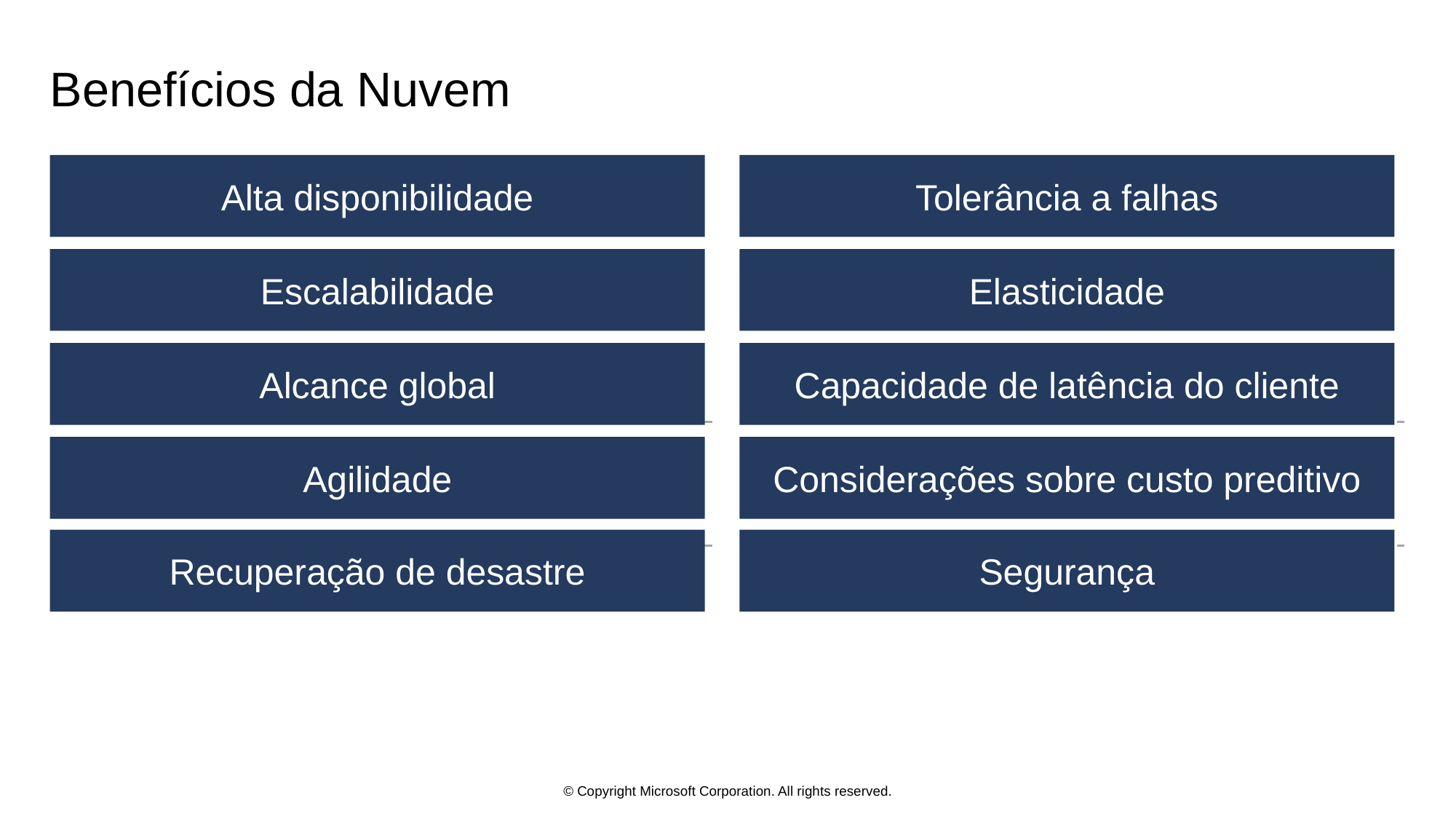

# Benefícios da Nuvem
Tolerância a falhas
Alta disponibilidade
Escalabilidade
Elasticidade
Alcance global
Capacidade de latência do cliente
Agilidade
Considerações sobre custo preditivo
Recuperação de desastre
Segurança